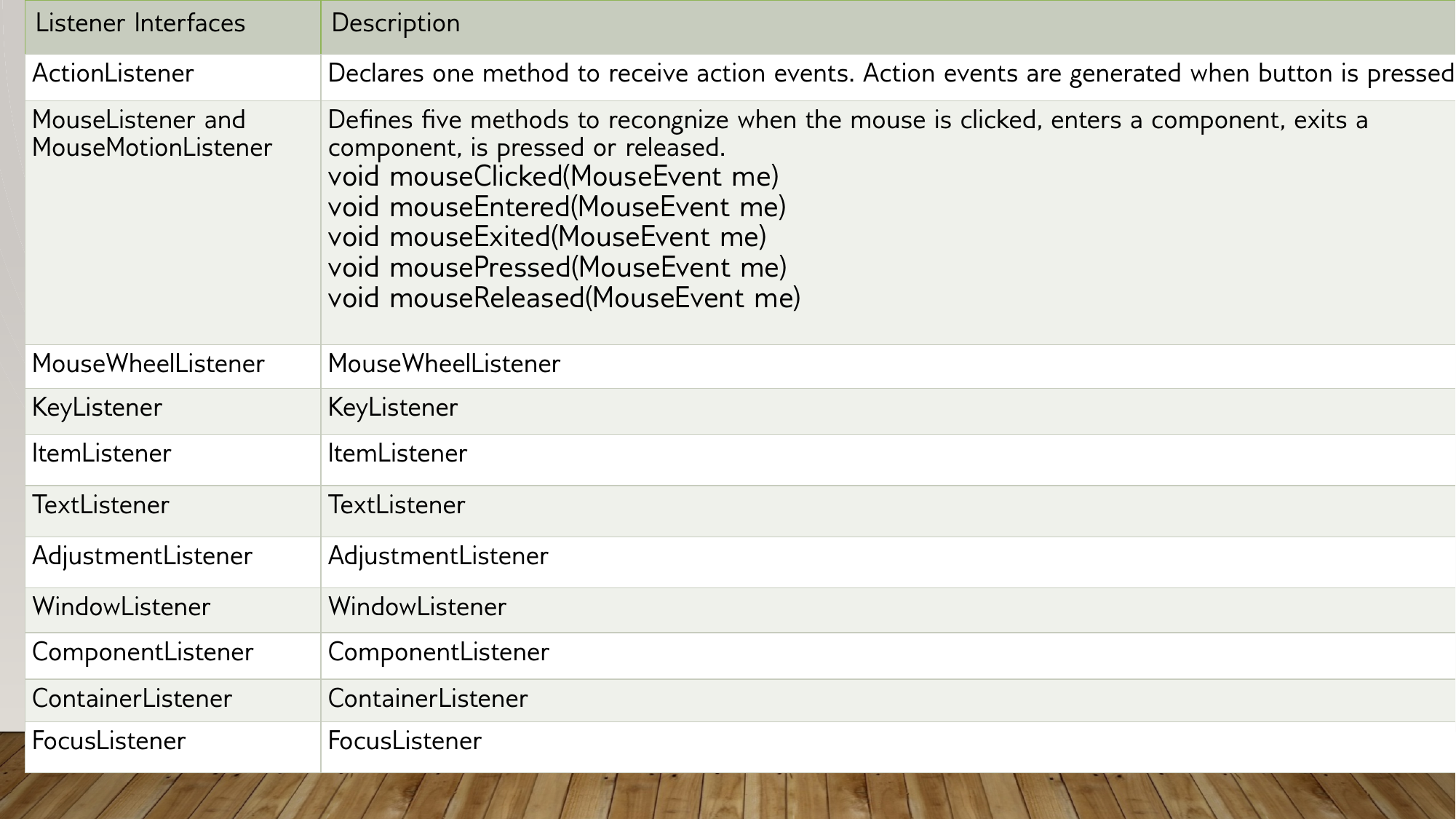

| Listener Interfaces | Description |
| --- | --- |
| ActionListener | Declares one method to receive action events. Action events are generated when button is pressed |
| MouseListener and MouseMotionListener | Defines five methods to recongnize when the mouse is clicked, enters a component, exits a component, is pressed or released. void mouseClicked(MouseEvent me) void mouseEntered(MouseEvent me) void mouseExited(MouseEvent me) void mousePressed(MouseEvent me) void mouseReleased(MouseEvent me) |
| MouseWheelListener | MouseWheelListener |
| KeyListener | KeyListener |
| ItemListener | ItemListener |
| TextListener | TextListener |
| AdjustmentListener | AdjustmentListener |
| WindowListener | WindowListener |
| ComponentListener | ComponentListener |
| ContainerListener | ContainerListener |
| FocusListener | FocusListener |